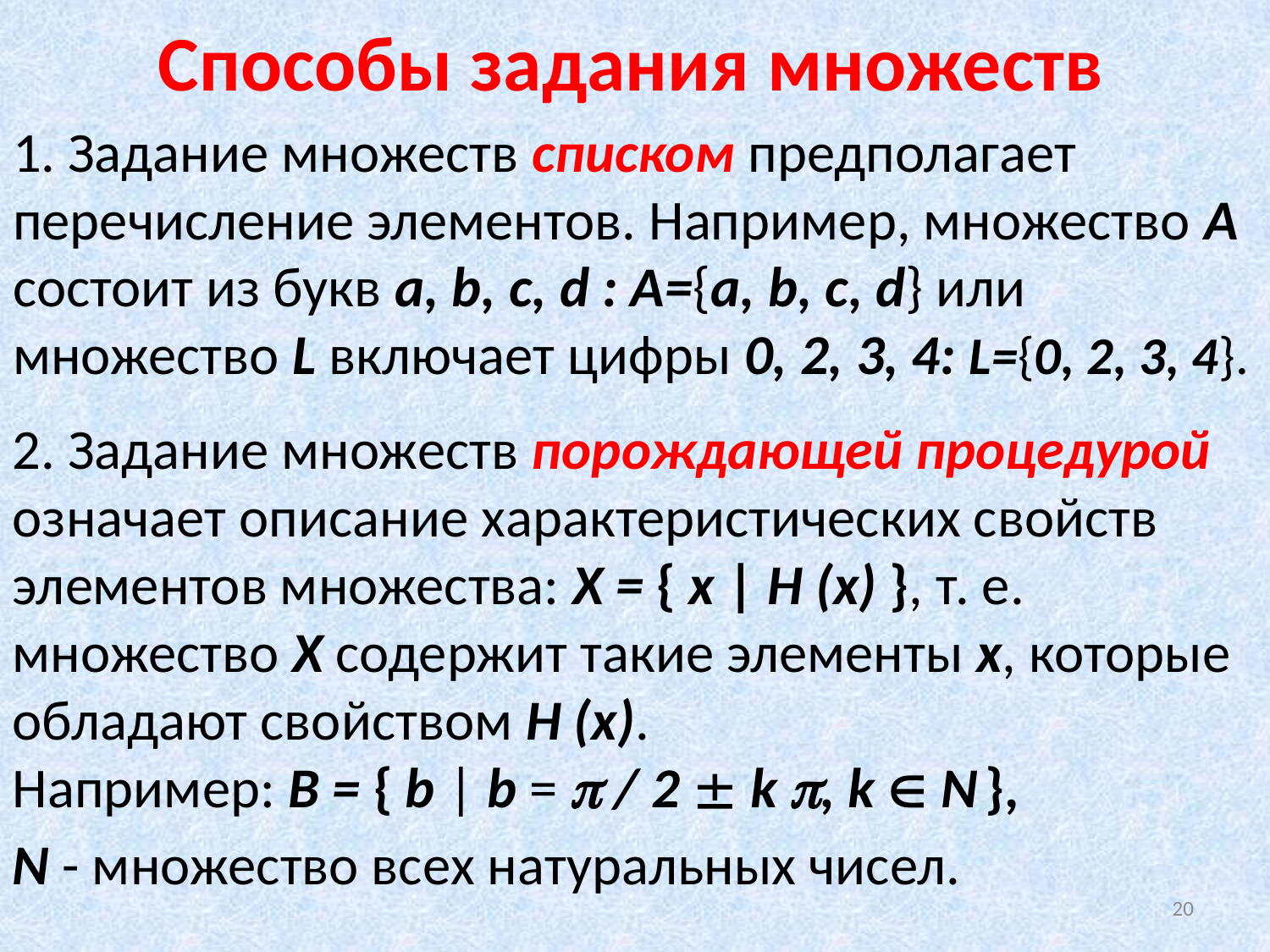

# Способы задания множеств
1. Задание множеств списком предполагает перечисление элементов. Например, множество А состоит из букв a, b, c, d : A={a, b, c, d} или множество L включает цифры 0, 2, 3, 4: L={0, 2, 3, 4}.

2. Задание множеств порождающей процедурой означает описание характеристических свойств элементов множества: X = { x | H (x) }, т. е. множество X содержит такие элементы x, которые обладают свойством H (x).
Например: B = { b | b = π / 2 ± k π, k ∈ N },
N - множество всех натуральных чисел.

20